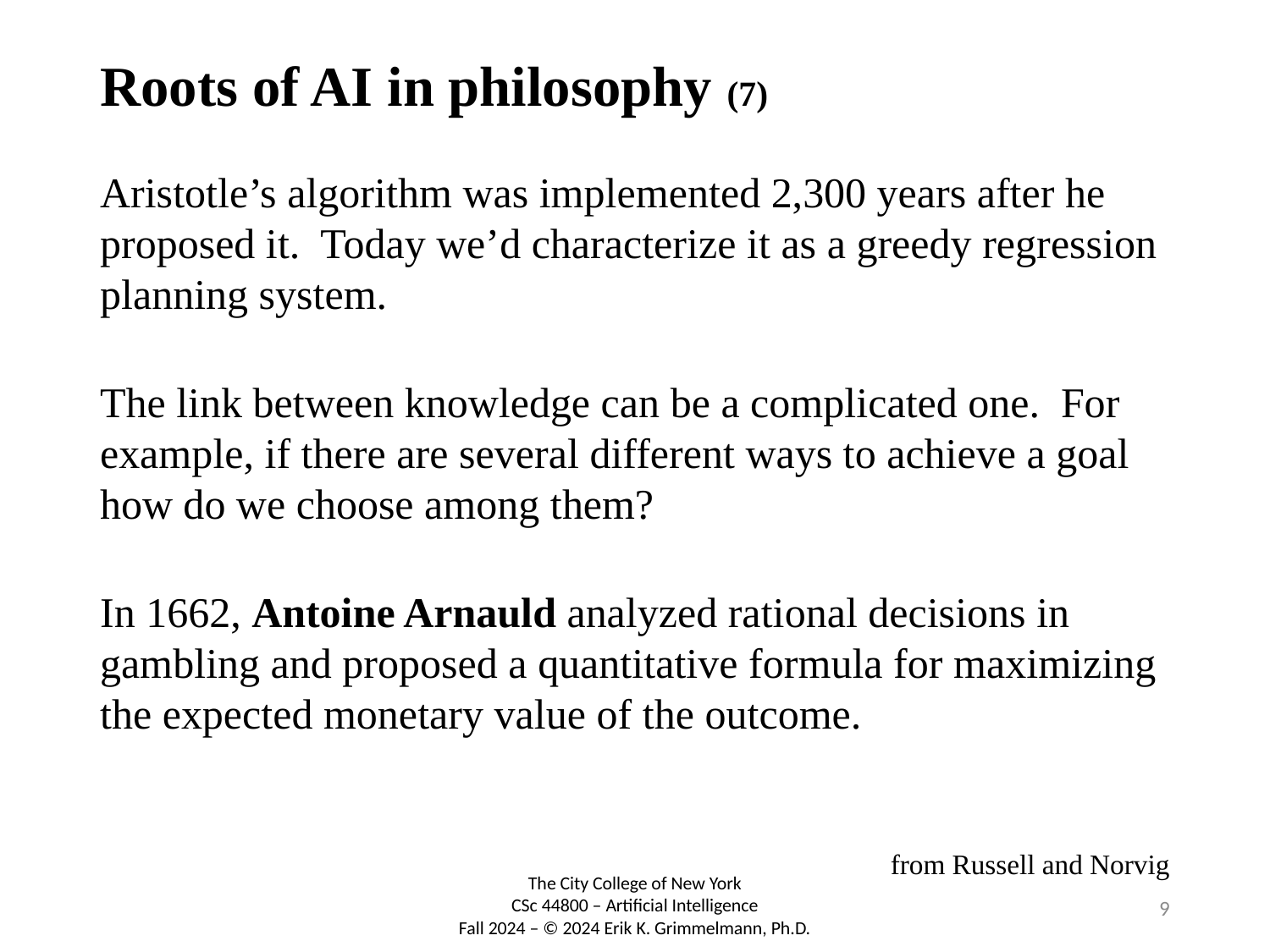

# Roots of AI in philosophy (7)
Aristotle’s algorithm was implemented 2,300 years after he proposed it.  Today we’d characterize it as a greedy regression planning system.

The link between knowledge can be a complicated one.  For example, if there are several different ways to achieve a goal how do we choose among them?

In 1662, Antoine Arnauld analyzed rational decisions in gambling and proposed a quantitative formula for maximizing the expected monetary value of the outcome.

from Russell and Norvig
9